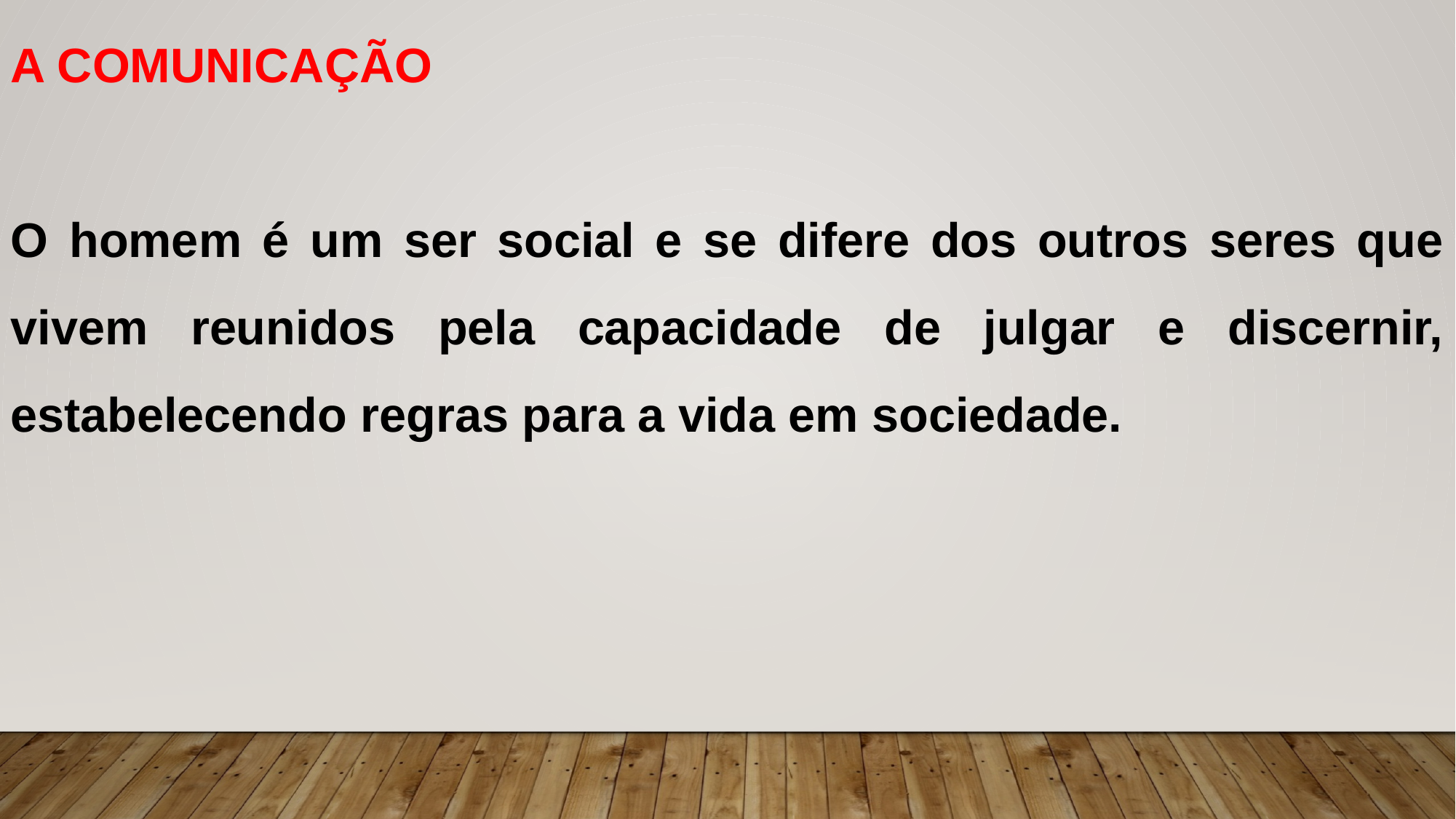

A COMUNICAÇÃO

O homem é um ser social e se difere dos outros seres que vivem reunidos pela capacidade de julgar e discernir, estabelecendo regras para a vida em sociedade.